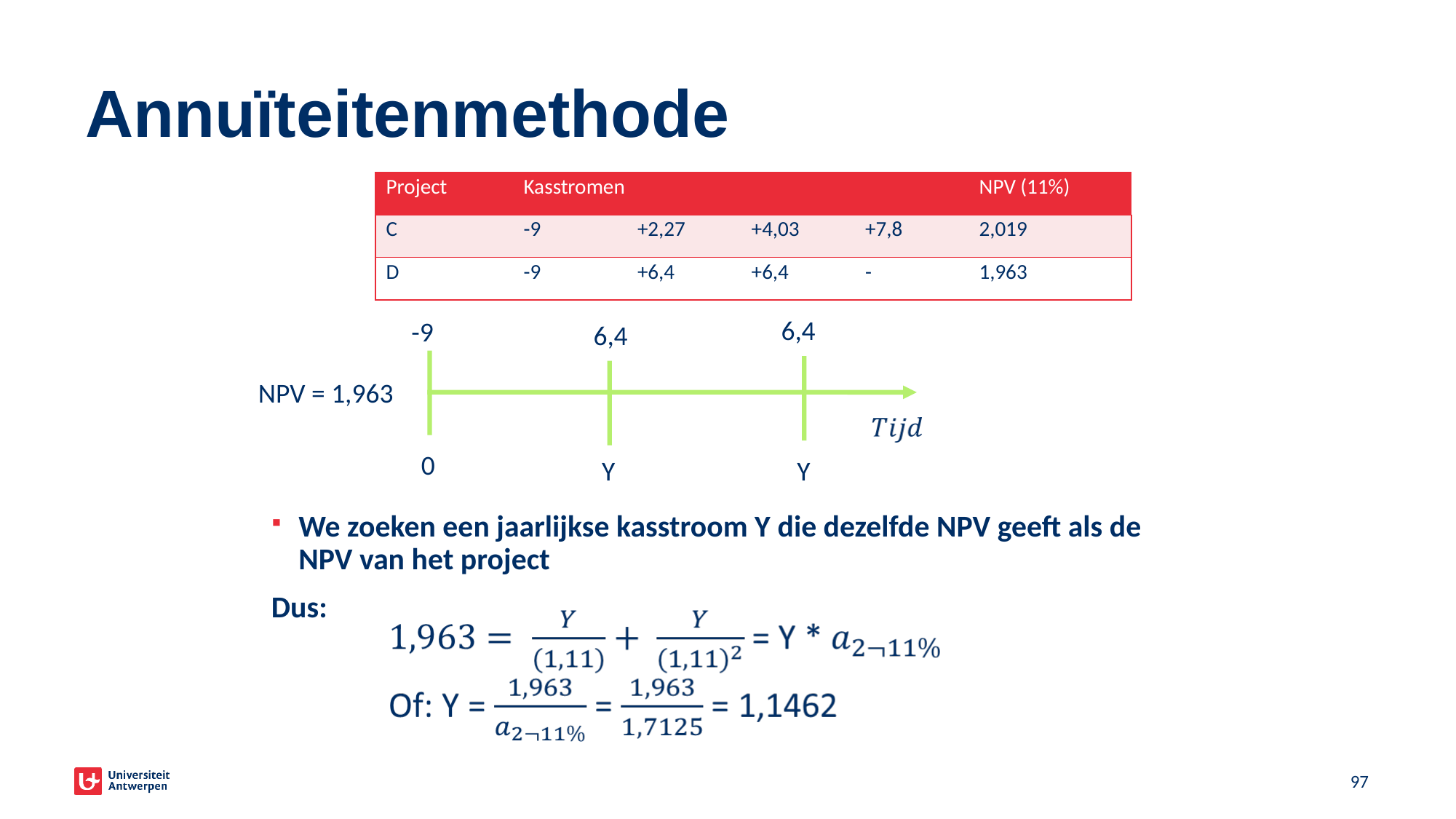

# Annuïteitenmethode
| Project | Kasstromen |  |  |  | NPV (11%) |
| --- | --- | --- | --- | --- | --- |
| C | -9 | +2,27 | +4,03 | +7,8 | 2,019 |
| D | -9 | +6,4 | +6,4 | - | 1,963 |
6,4
-9
6,4
NPV = 1,963

0
Y
Y
We zoeken een jaarlijkse kasstroom Y die dezelfde NPV geeft als de NPV van het project
Dus:

97